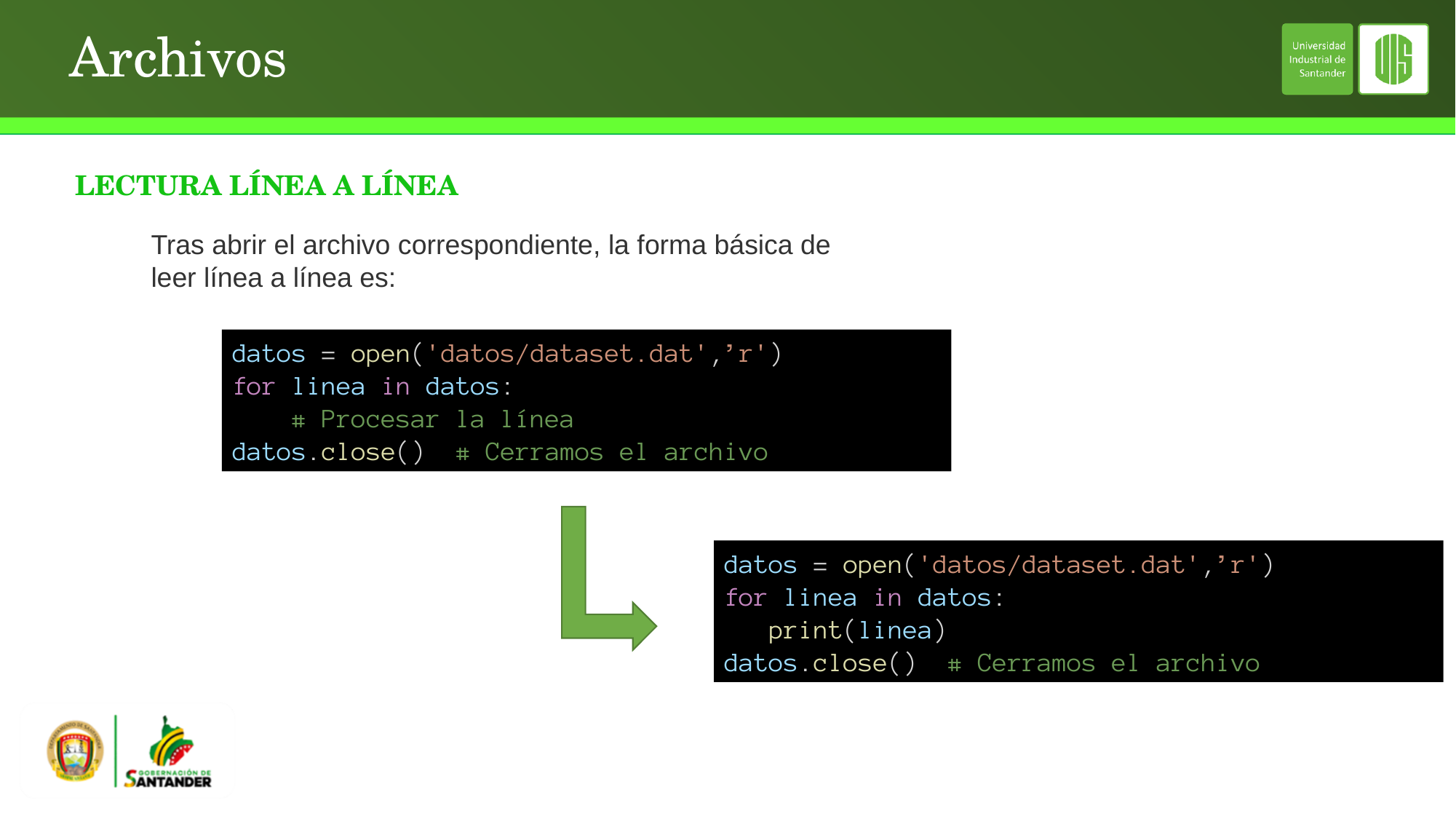

# Archivos
LECTURA LÍNEA A LÍNEA
Tras abrir el archivo correspondiente, la forma básica de leer línea a línea es:
datos = open('datos/dataset.dat',’r')
for linea in datos:
    # Procesar la línea
datos.close()  # Cerramos el archivo

datos = open('datos/dataset.dat',’r')
for linea in datos:
   print(linea)
datos.close()  # Cerramos el archivo